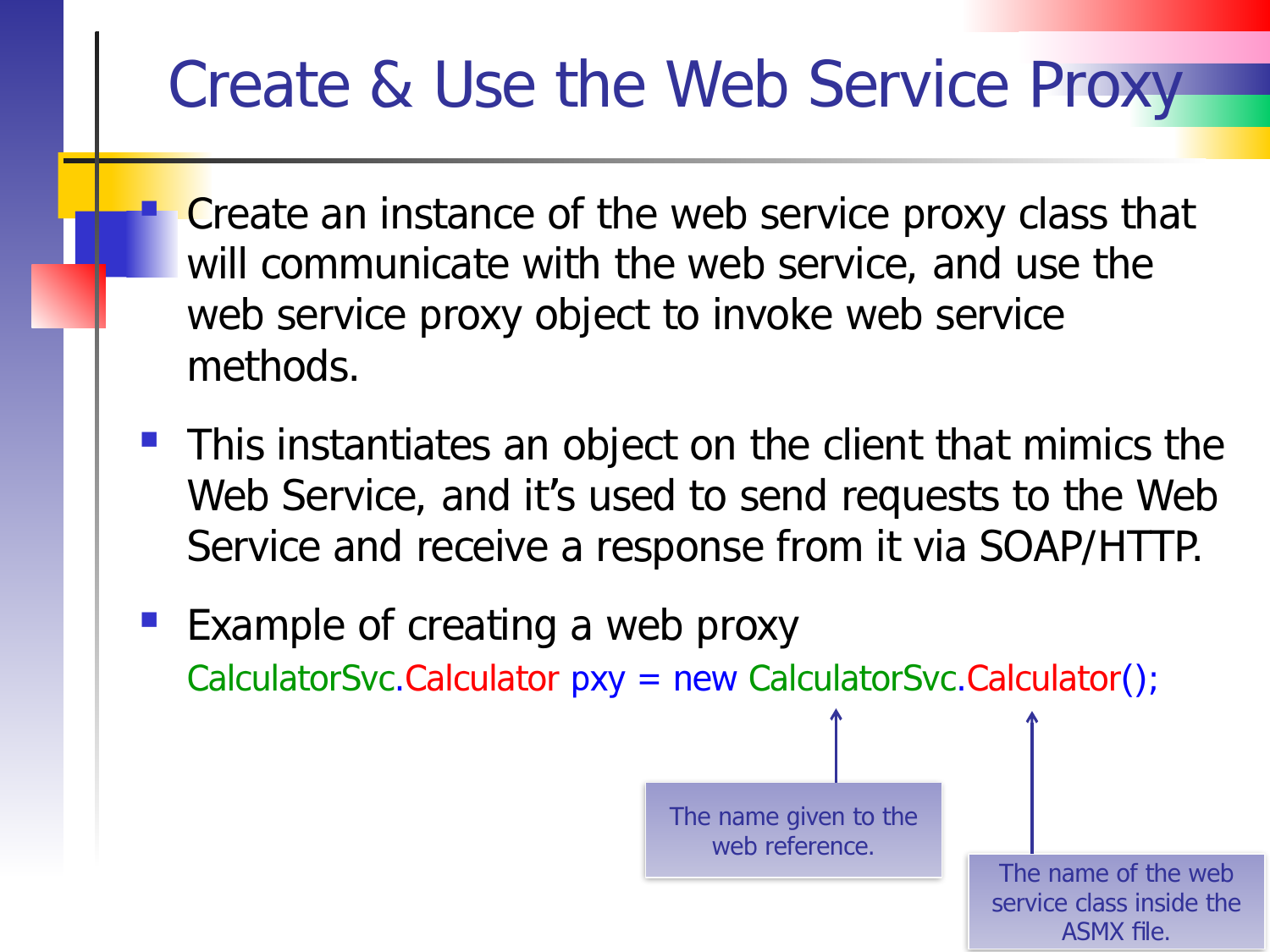

# Create & Use the Web Service Proxy
Create an instance of the web service proxy class that will communicate with the web service, and use the web service proxy object to invoke web service methods.

This instantiates an object on the client that mimics the Web Service, and it’s used to send requests to the Web Service and receive a response from it via SOAP/HTTP.

Example of creating a web proxy
	CalculatorSvc.Calculator pxy = new CalculatorSvc.Calculator();

The name given to the web reference.
The name of the web service class inside the ASMX file.